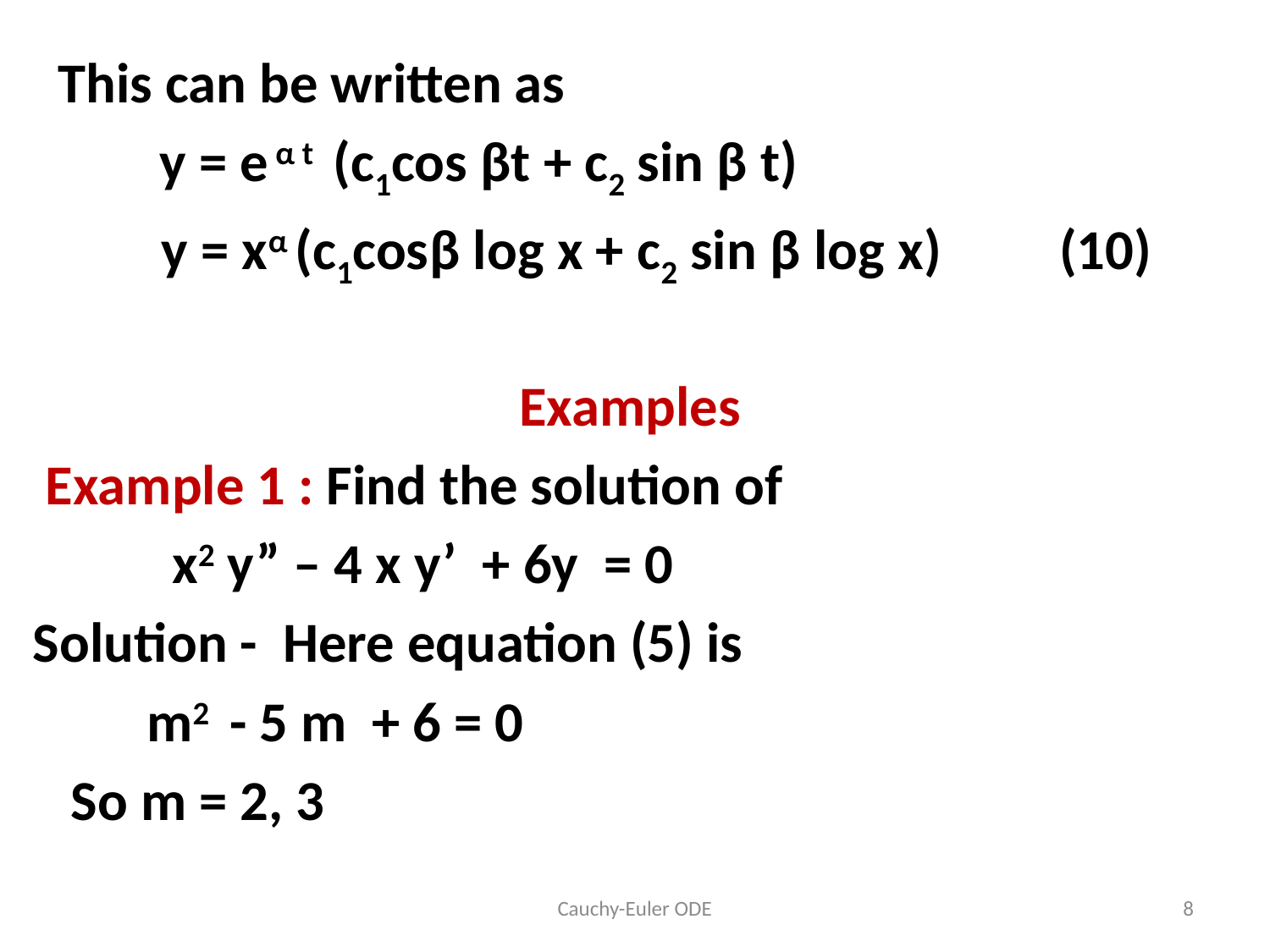

This can be written as
          y = e α t  (c1cos βt + c2 sin β t)
          y = xα (c1cosβ log x + c2 sin β log x)          (10)
Examples
 Example 1 : Find the solution of
           x2 y” – 4 x y’  + 6y  = 0
Solution -  Here equation (5) is
         m2  - 5 m  + 6 = 0
   So m = 2, 3

Cauchy-Euler ODE
8